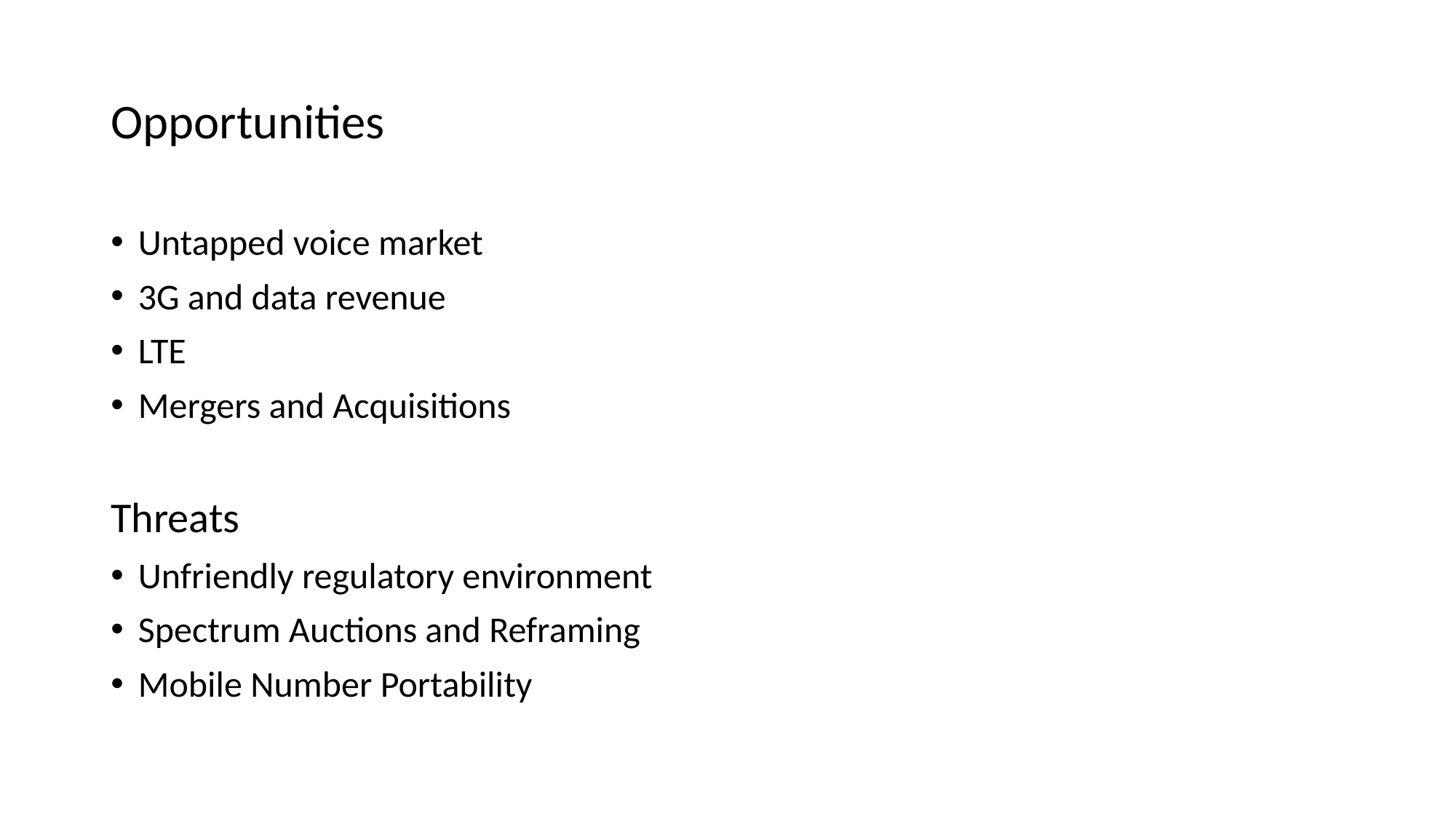

# Opportunities
Untapped voice market
3G and data revenue
LTE
Mergers and Acquisitions

Threats
Unfriendly regulatory environment
Spectrum Auctions and Reframing
Mobile Number Portability